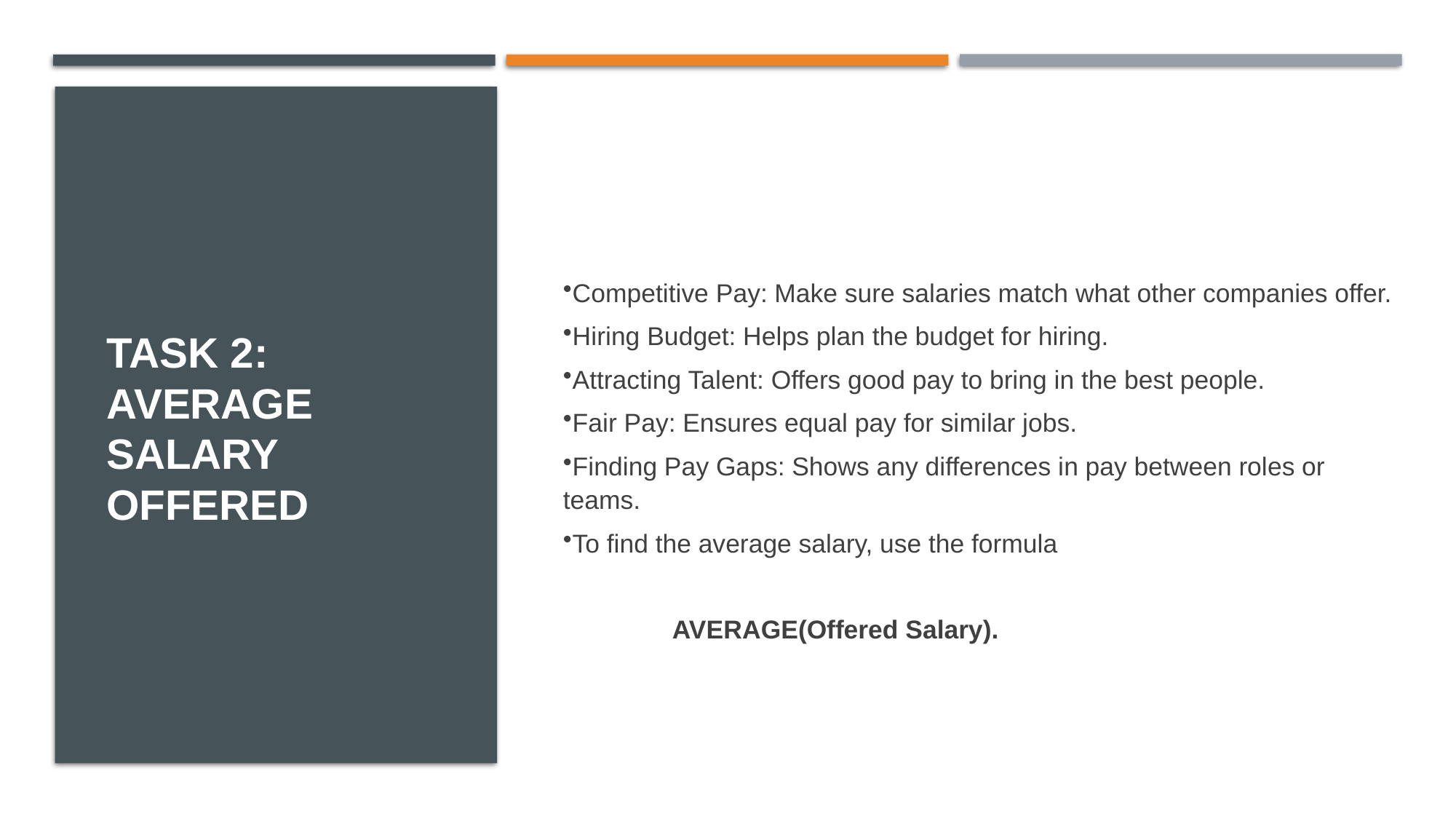

# Task 2: Average Salary Offered
Competitive Pay: Make sure salaries match what other companies offer.
Hiring Budget: Helps plan the budget for hiring.
Attracting Talent: Offers good pay to bring in the best people.
Fair Pay: Ensures equal pay for similar jobs.
Finding Pay Gaps: Shows any differences in pay between roles or teams.
To find the average salary, use the formula

	AVERAGE(Offered Salary).